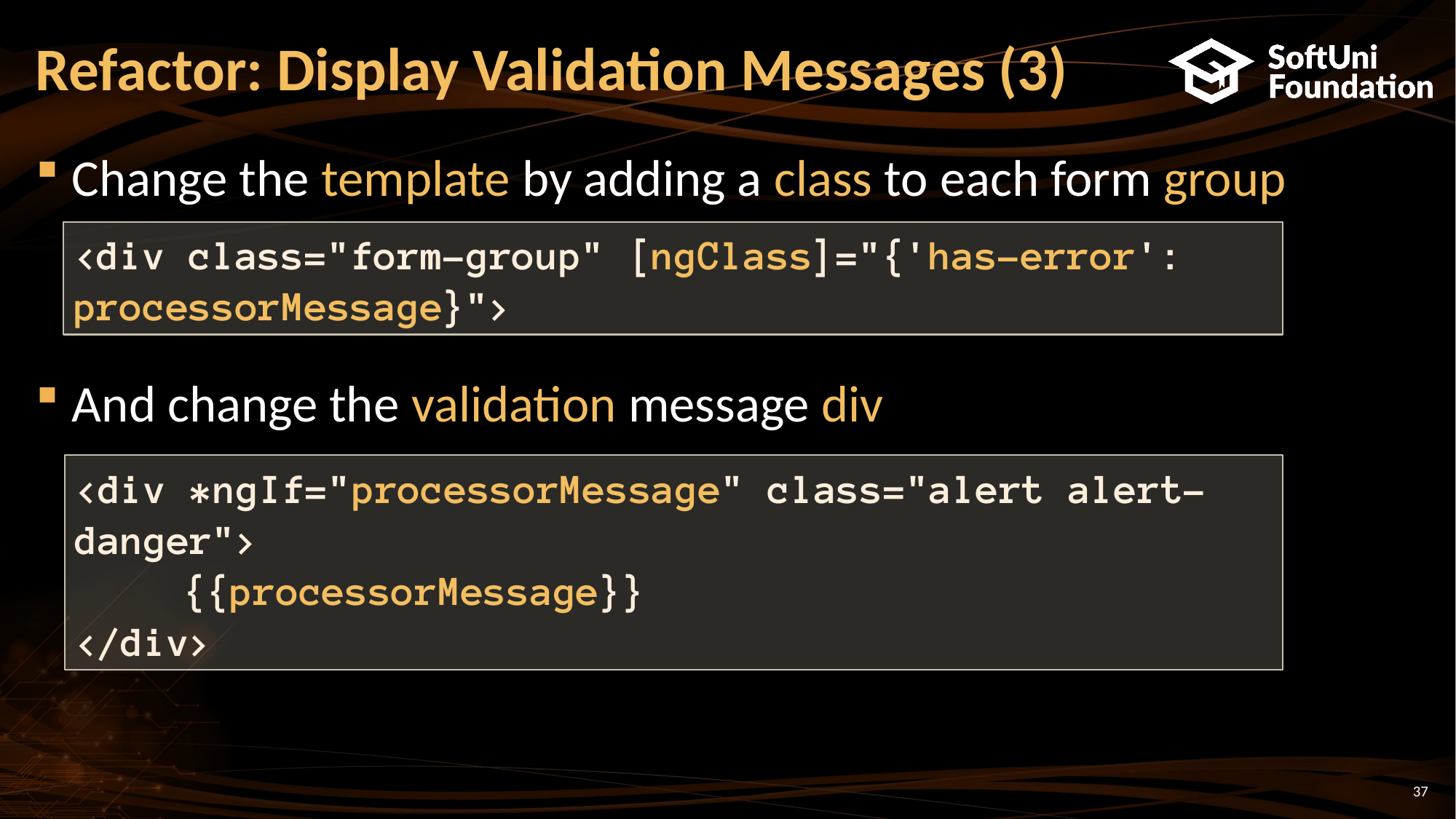

# Refactor: Display Validation Messages (3)
Change the template by adding a class to each form group
And change the validation message div
<div class="form-group" [ngClass]="{'has-error': processorMessage}">
<div *ngIf="processorMessage" class="alert alert-danger">
	{{processorMessage}}
</div>
37